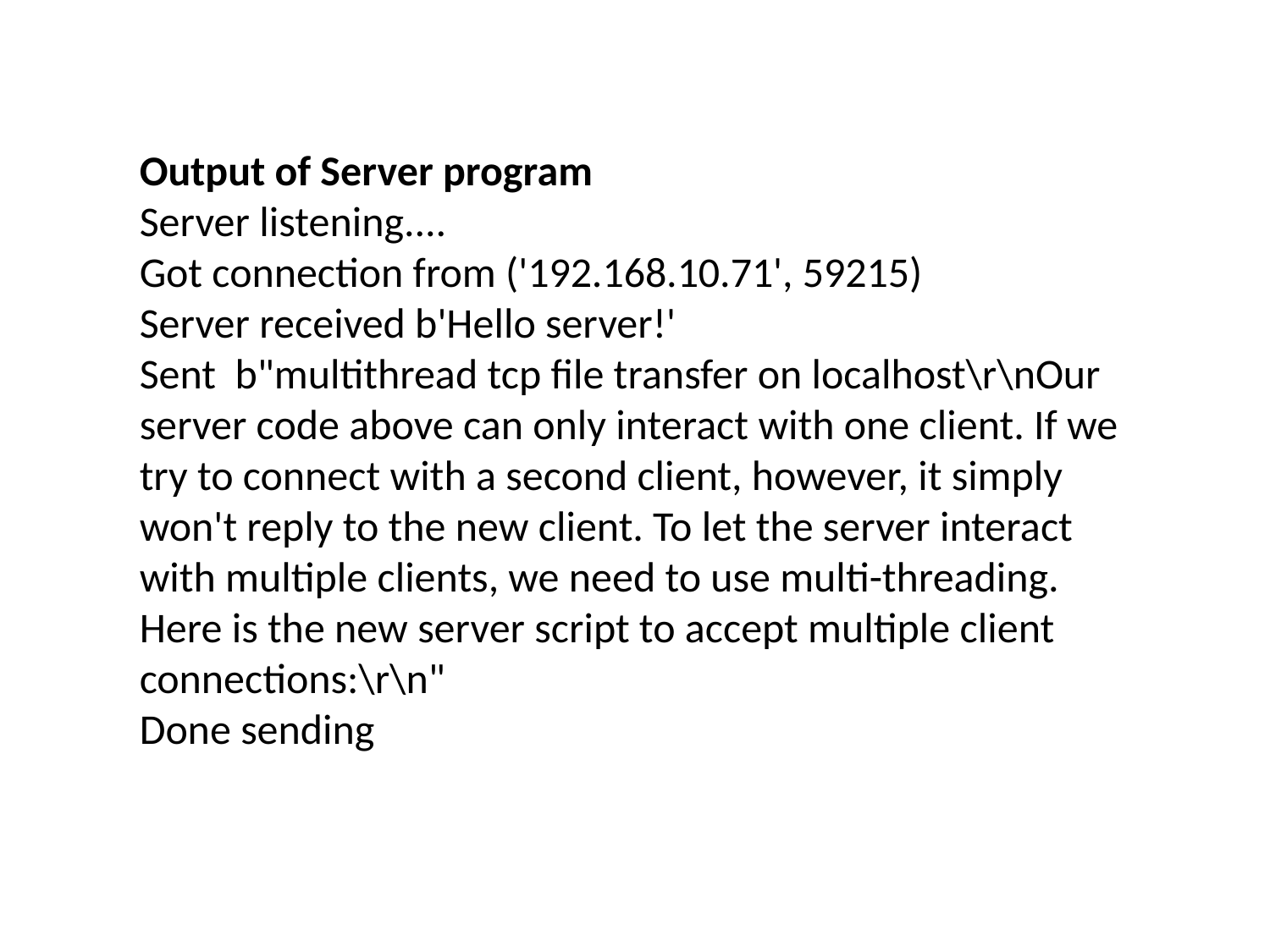

Output of Server program
Server listening....
Got connection from ('192.168.10.71', 59215)
Server received b'Hello server!'
Sent  b"multithread tcp file transfer on localhost\r\nOur server code above can only interact with one client. If we try to connect with a second client, however, it simply won't reply to the new client. To let the server interact with multiple clients, we need to use multi-threading. Here is the new server script to accept multiple client connections:\r\n"
Done sending